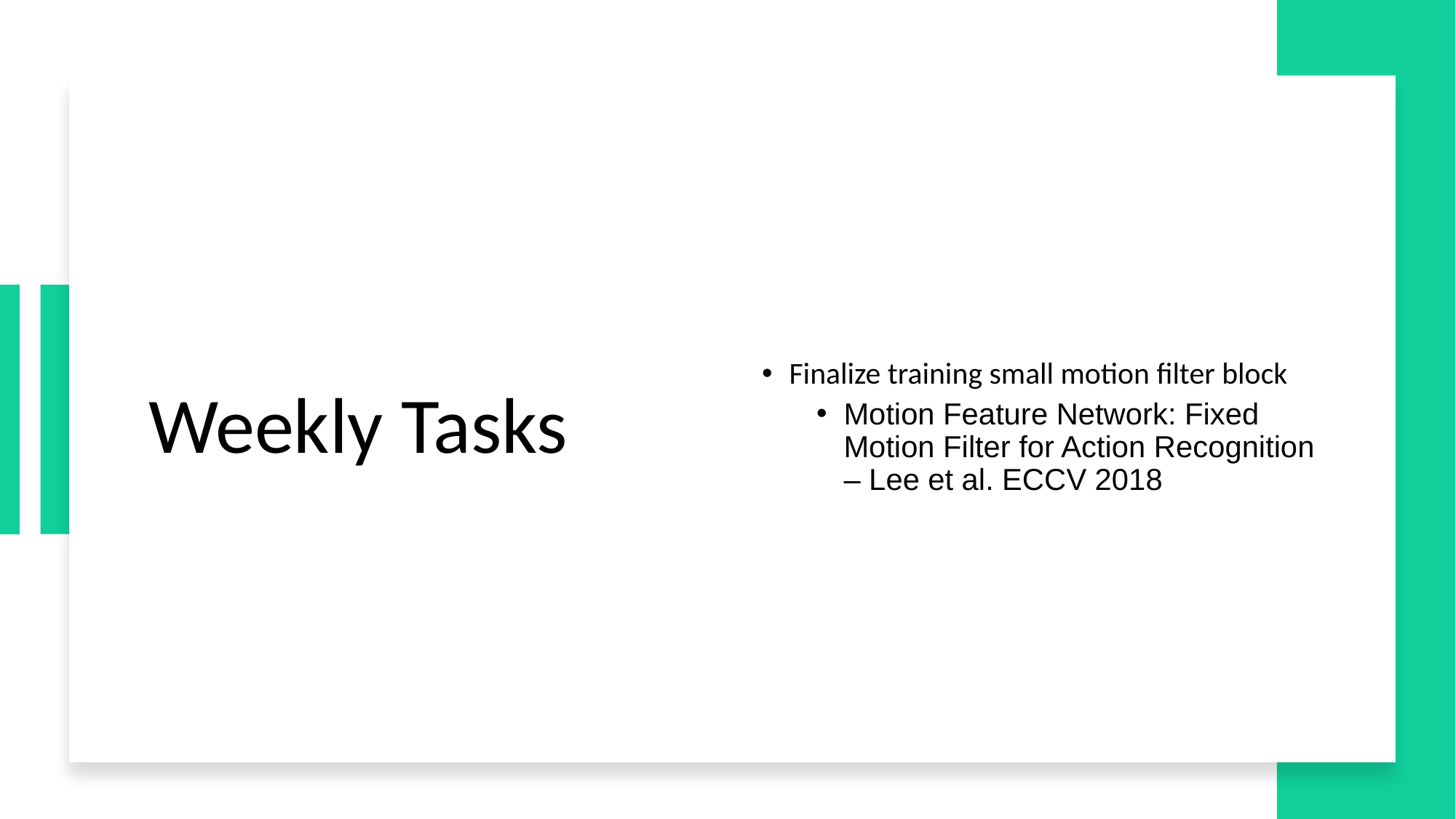

# Weekly Tasks
Finalize training small motion filter block
Motion Feature Network: Fixed Motion Filter for Action Recognition – Lee et al. ECCV 2018